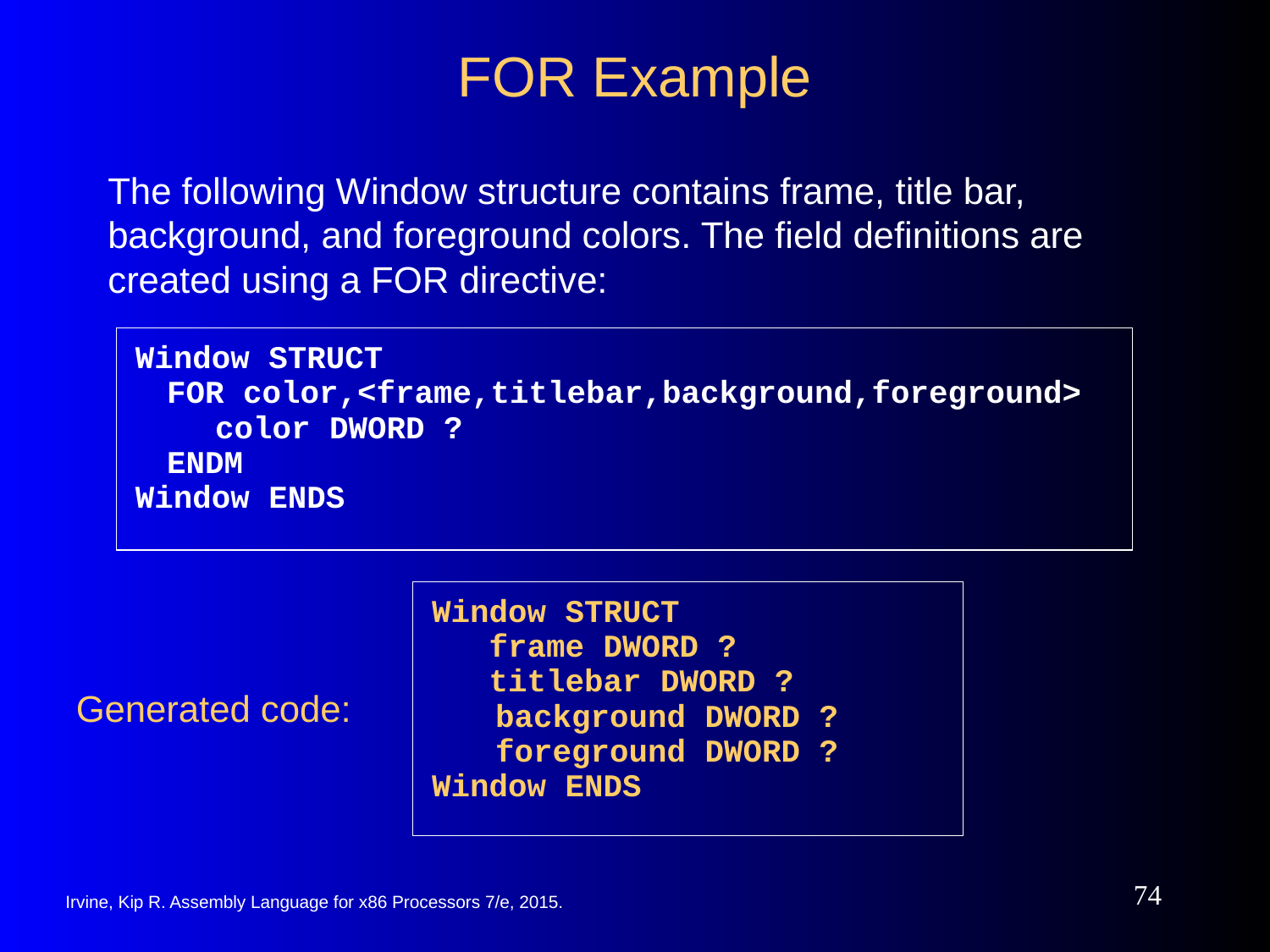

# FOR Example
The following Window structure contains frame, title bar, background, and foreground colors. The field definitions are created using a FOR directive:
Window STRUCT
	FOR color,<frame,titlebar,background,foreground>
		color DWORD ?
	ENDM
Window ENDS
Window STRUCT
   frame DWORD ?
   titlebar DWORD ?
	background DWORD ?
	foreground DWORD ?
Window ENDS
Generated code:
74
Irvine, Kip R. Assembly Language for x86 Processors 7/e, 2015.